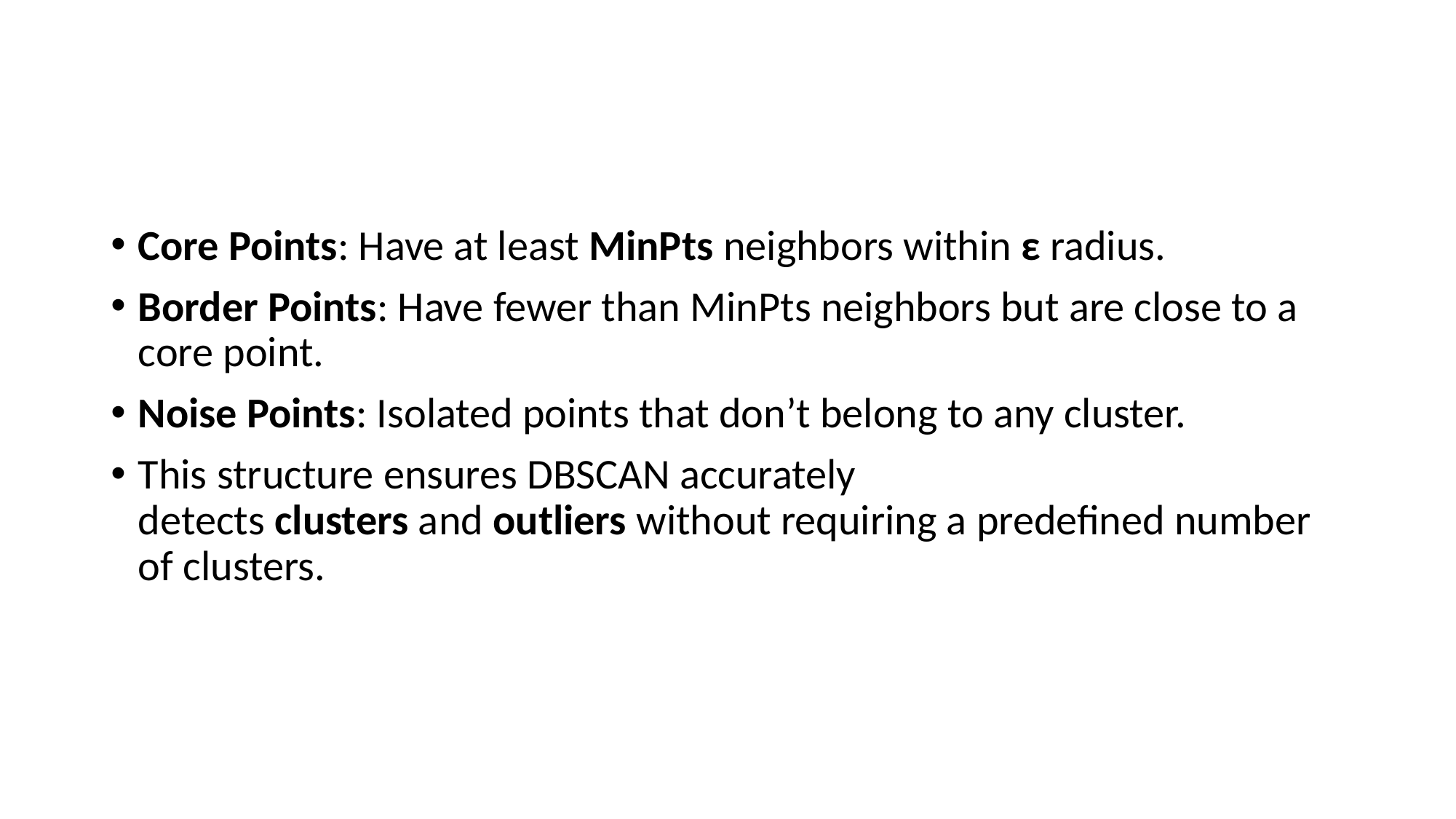

#
Core Points: Have at least MinPts neighbors within ε radius.
Border Points: Have fewer than MinPts neighbors but are close to a core point.
Noise Points: Isolated points that don’t belong to any cluster.
This structure ensures DBSCAN accurately detects clusters and outliers without requiring a predefined number of clusters.